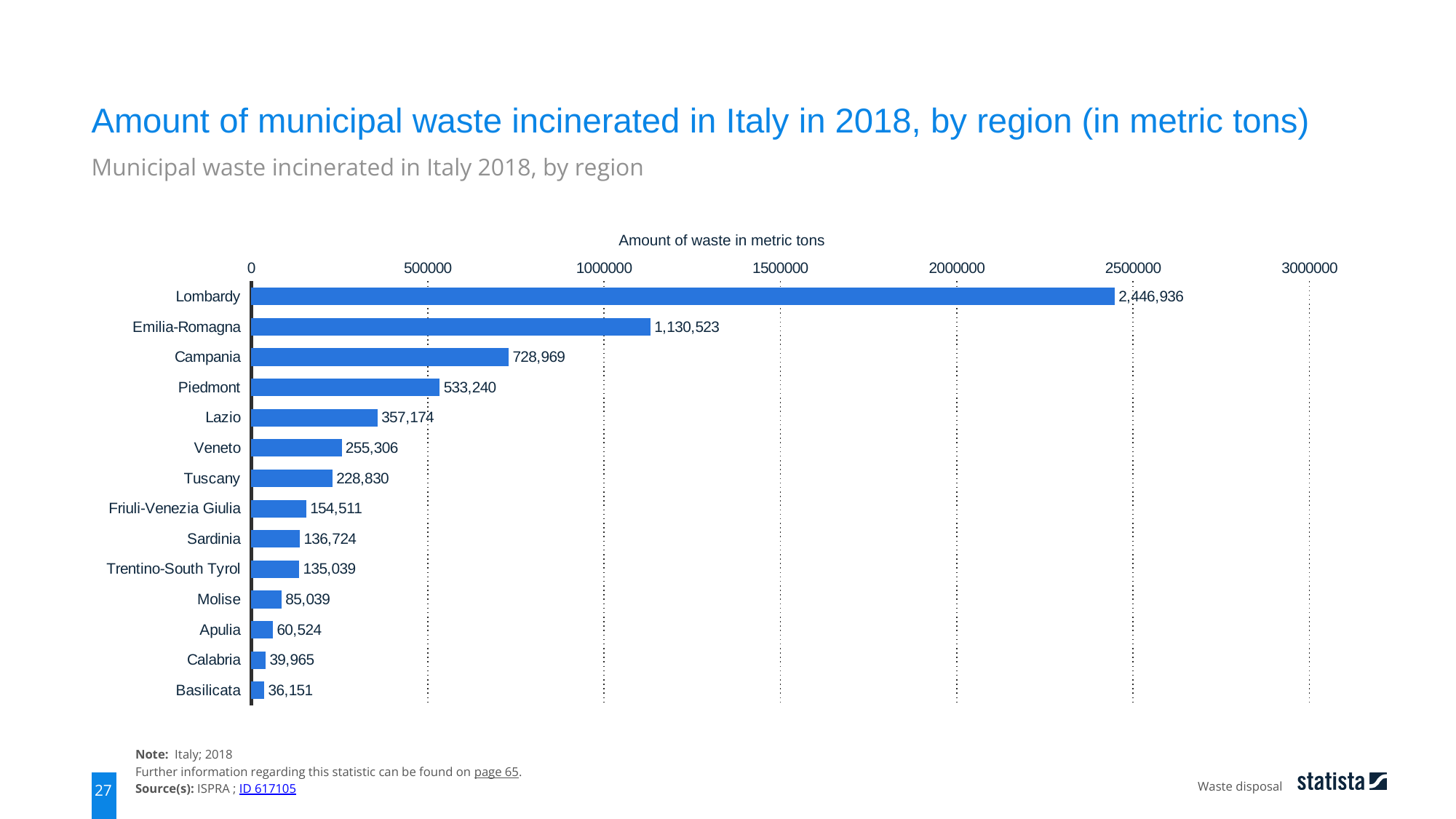

Amount of municipal waste incinerated in Italy in 2018, by region (in metric tons)
Municipal waste incinerated in Italy 2018, by region
Amount of waste in metric tons

### Chart

| Category | data |
|---|---|
| Lombardy | 2446936.0 |
| Emilia-Romagna | 1130523.0 |
| Campania | 728969.0 |
| Piedmont | 533240.0 |
| Lazio | 357174.0 |
| Veneto | 255306.0 |
| Tuscany | 228830.0 |
| Friuli-Venezia Giulia | 154511.0 |
| Sardinia | 136724.0 |
| Trentino-South Tyrol | 135039.0 |
| Molise | 85039.0 |
| Apulia | 60524.0 |
| Calabria | 39965.0 |
| Basilicata | 36151.0 |
Note:  Italy; 2018
Further information regarding this statistic can be found on page 65.
Source(s): ISPRA ; ID 617105
Waste disposal

27